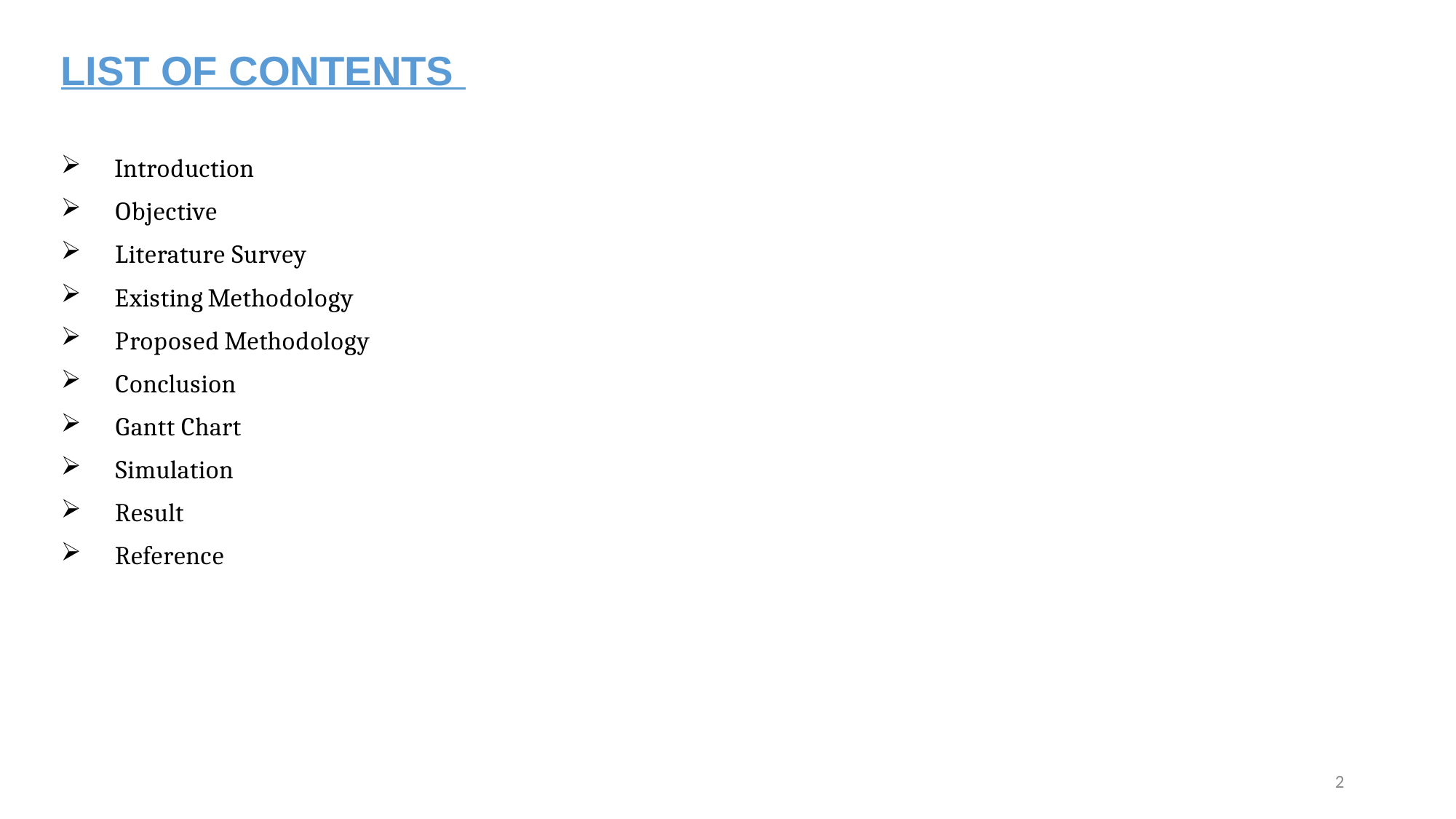

LIST OF CONTENTS
Introduction
Objective
Literature Survey
Existing Methodology
Proposed Methodology
Conclusion
Gantt Chart
Simulation
Result
Reference

2